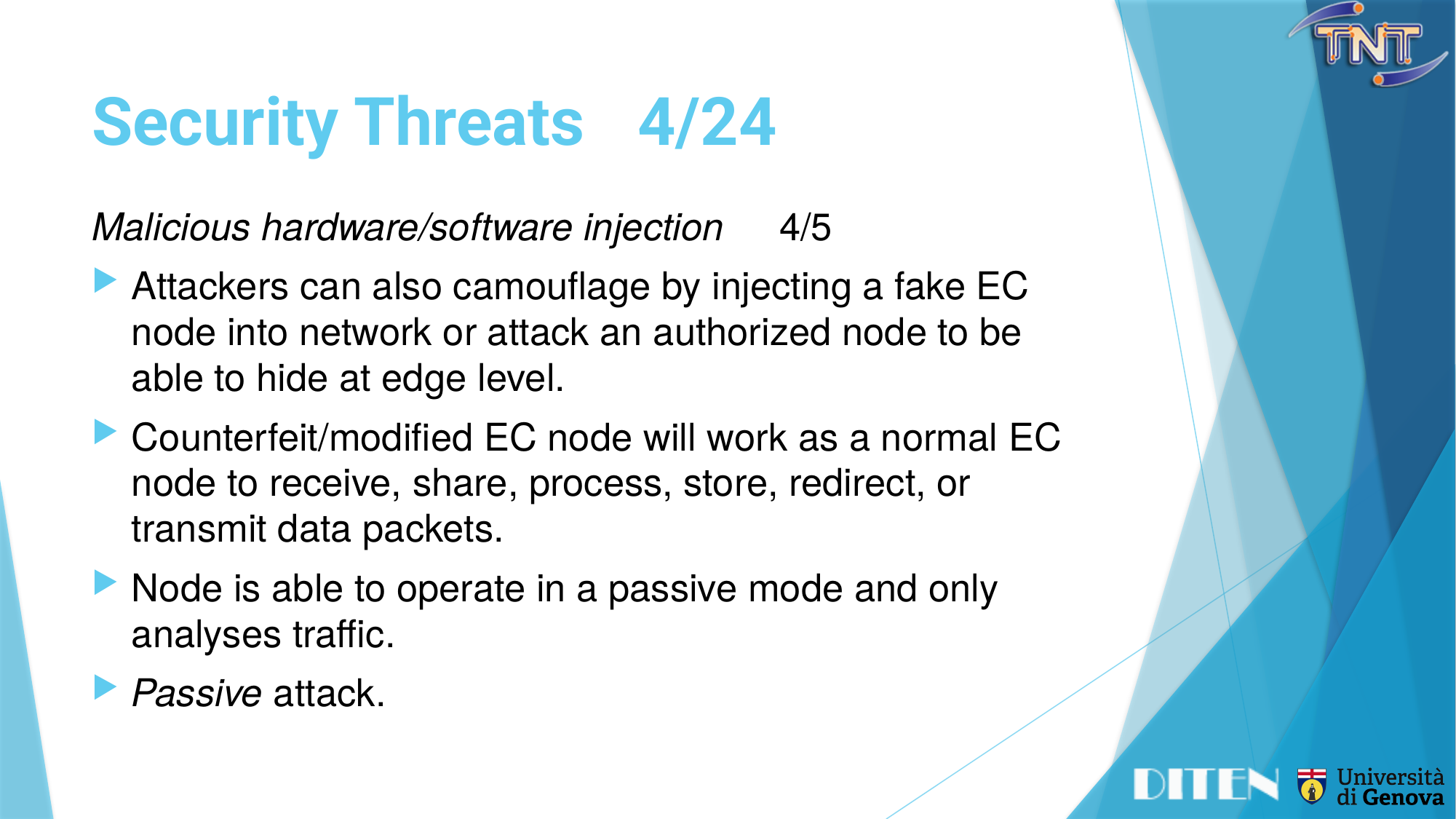

# Security Threats	4/24
Malicious hardware/software injection	4/5
Attackers can also camouflage by injecting a fake EC node into network or attack an authorized node to be able to hide at edge level.
Counterfeit/modified EC node will work as a normal EC node to receive, share, process, store, redirect, or transmit data packets.
Node is able to operate in a passive mode and only analyses traffic.
Passive attack.